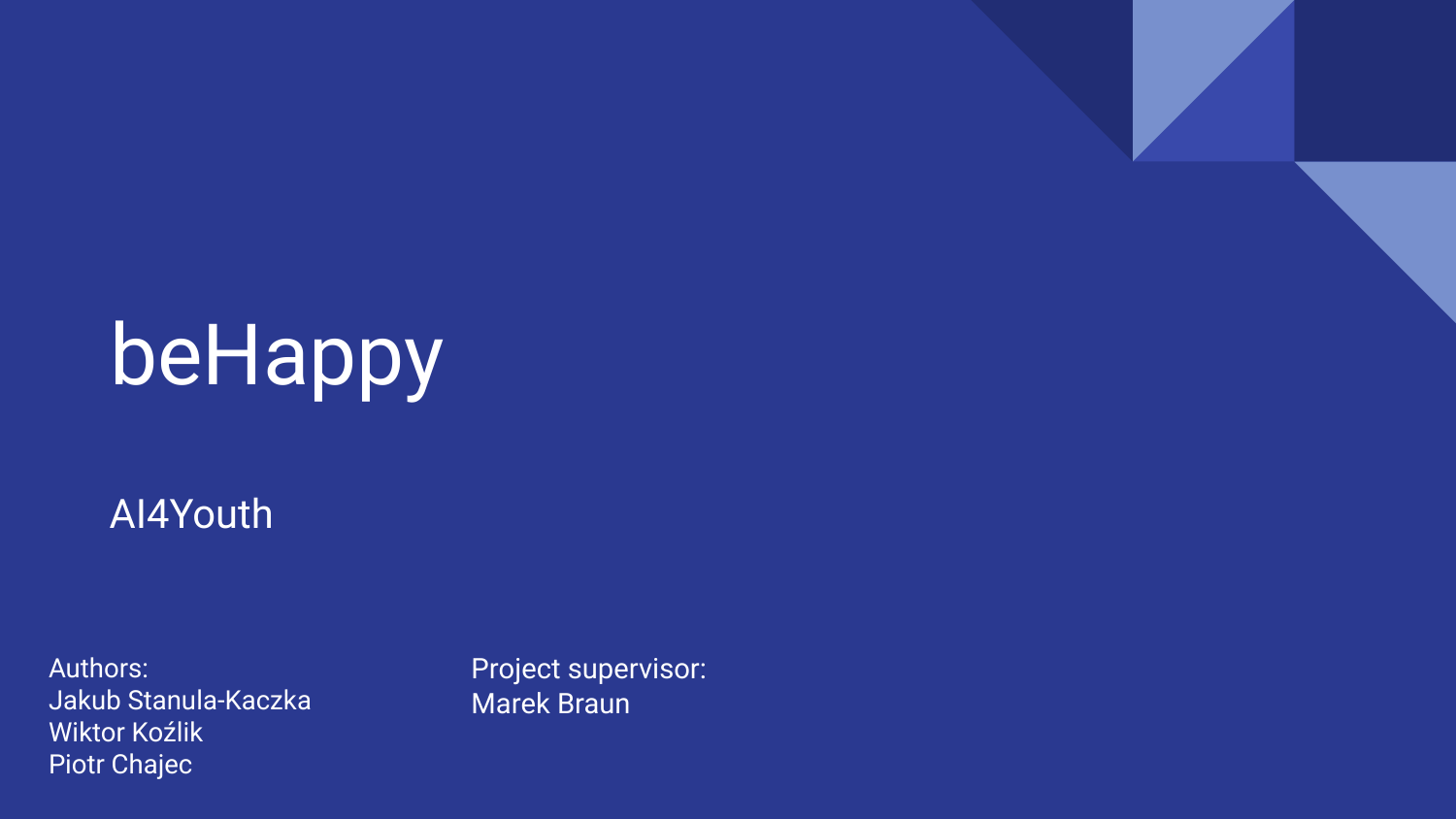

# beHappy
AI4Youth
Authors:
Jakub Stanula-Kaczka
Wiktor Koźlik
Piotr Chajec
Project supervisor:
Marek Braun